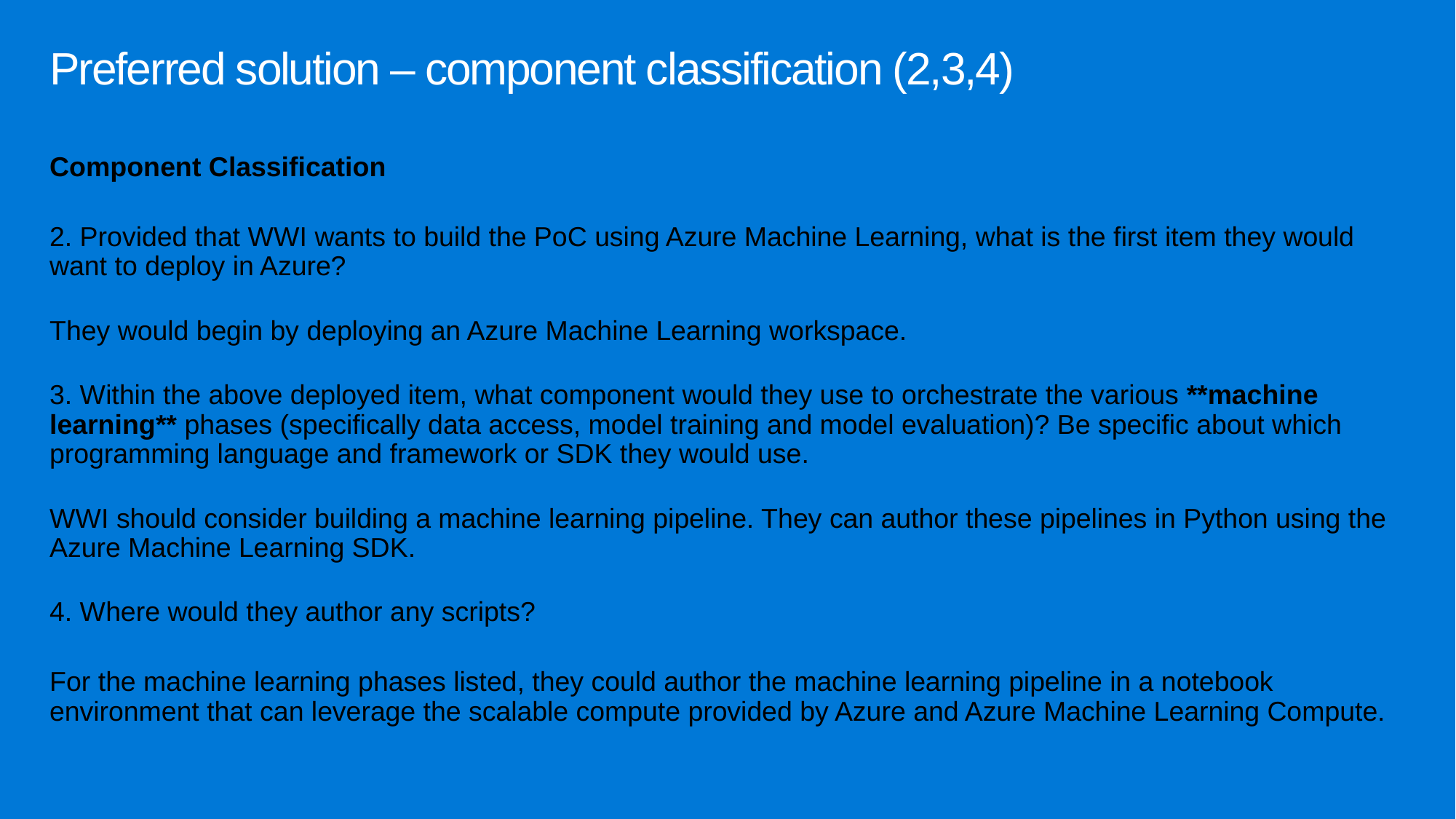

# Preferred solution – component classification (2,3,4)
Component Classification

2. Provided that WWI wants to build the PoC using Azure Machine Learning, what is the first item they would want to deploy in Azure?
They would begin by deploying an Azure Machine Learning workspace.
3. Within the above deployed item, what component would they use to orchestrate the various **machine learning** phases (specifically data access, model training and model evaluation)? Be specific about which programming language and framework or SDK they would use.
WWI should consider building a machine learning pipeline. They can author these pipelines in Python using the Azure Machine Learning SDK.
4. Where would they author any scripts?

For the machine learning phases listed, they could author the machine learning pipeline in a notebook environment that can leverage the scalable compute provided by Azure and Azure Machine Learning Compute.